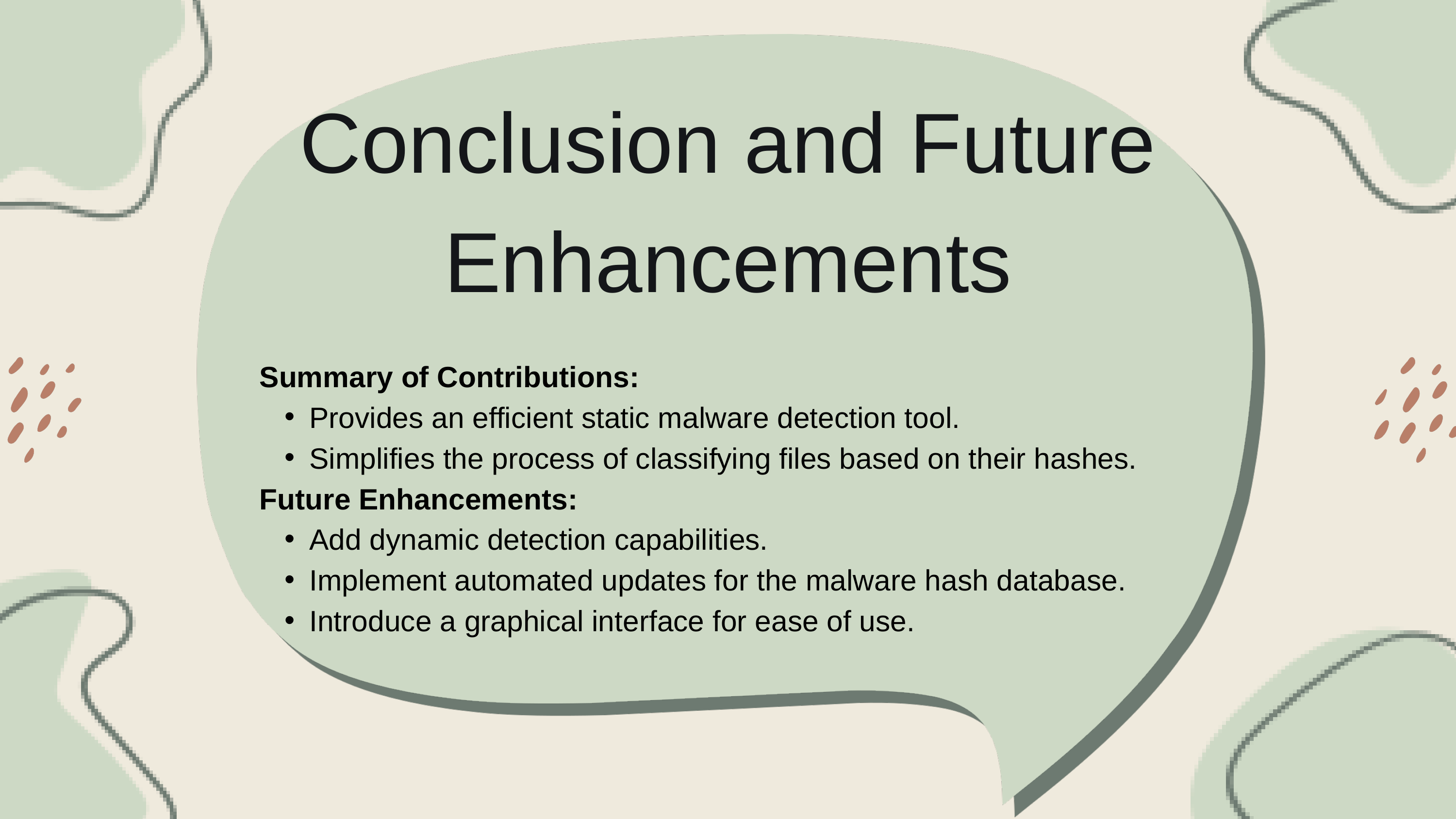

Conclusion and Future Enhancements
Summary of Contributions:
Provides an efficient static malware detection tool.
Simplifies the process of classifying files based on their hashes.
Future Enhancements:
Add dynamic detection capabilities.
Implement automated updates for the malware hash database.
Introduce a graphical interface for ease of use.